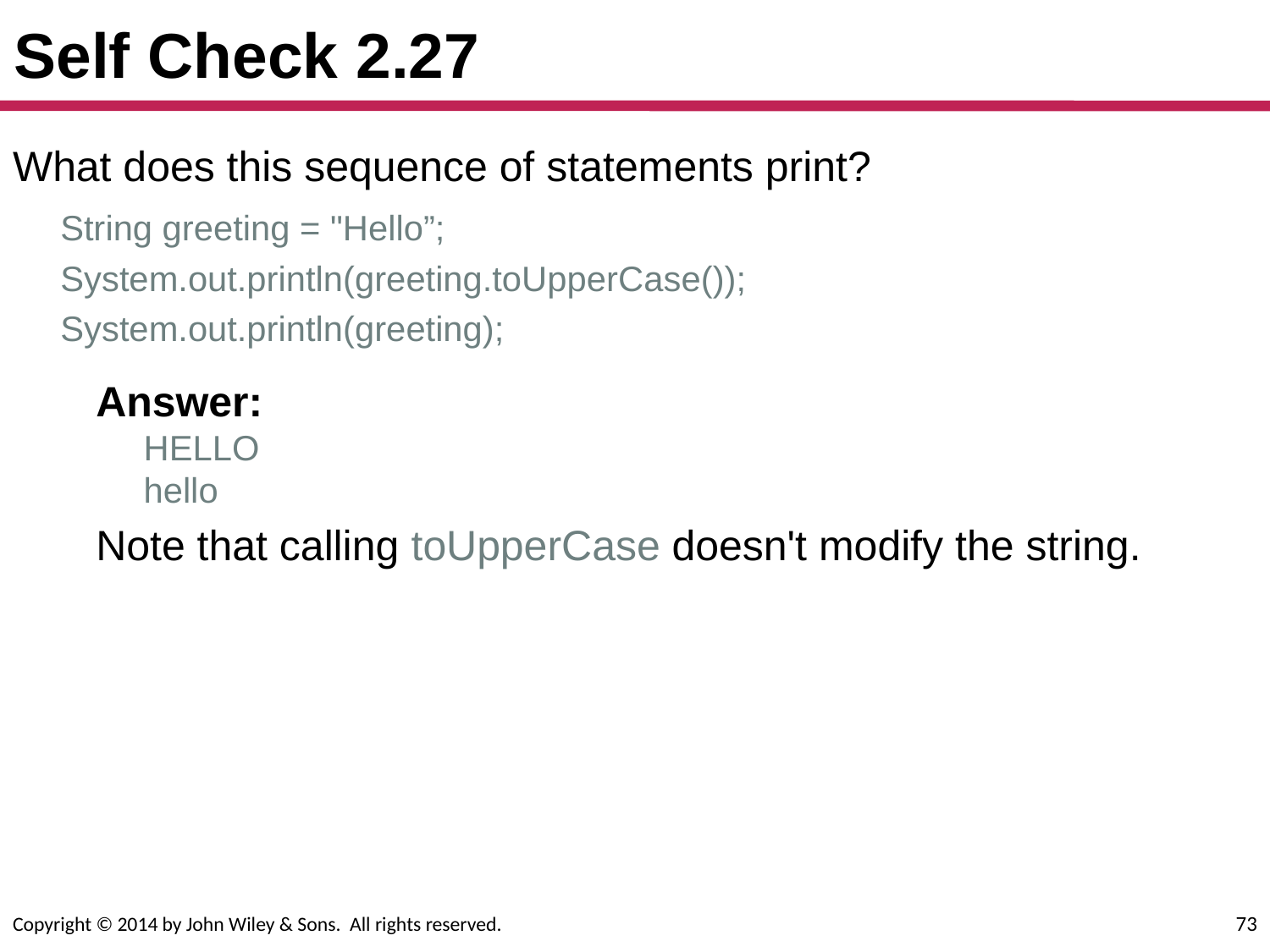

# Self Check 2.27
What does this sequence of statements print?
	String greeting = "Hello”;
	System.out.println(greeting.toUpperCase());
	System.out.println(greeting);
Answer:
HELLO
hello
Note that calling toUpperCase doesn't modify the string.